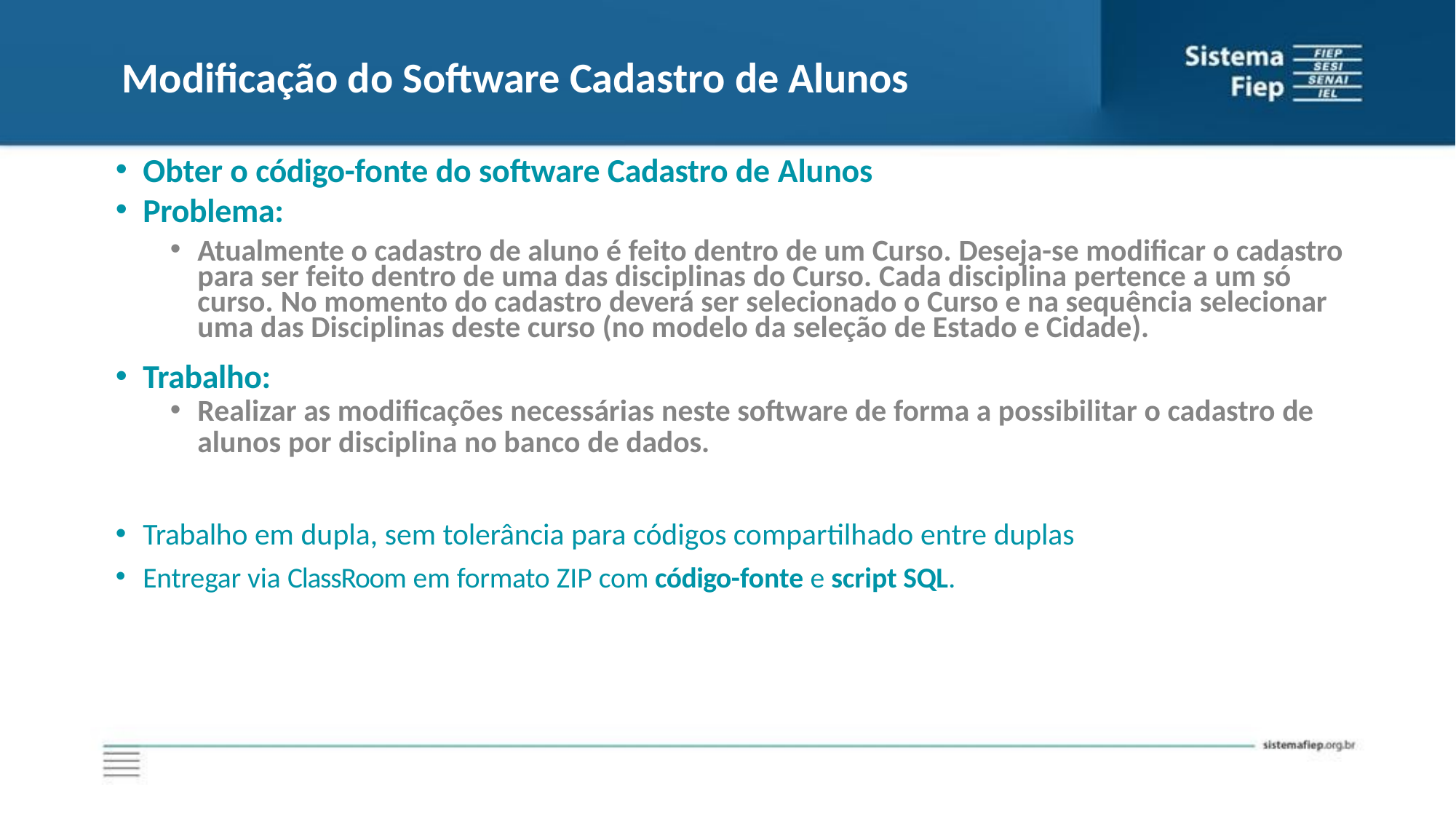

# Modificação do Software Cadastro de Alunos
Obter o código-fonte do software Cadastro de Alunos
Problema:
Atualmente o cadastro de aluno é feito dentro de um Curso. Deseja-se modificar o cadastro para ser feito dentro de uma das disciplinas do Curso. Cada disciplina pertence a um só curso. No momento do cadastro deverá ser selecionado o Curso e na sequência selecionar uma das Disciplinas deste curso (no modelo da seleção de Estado e Cidade).
Trabalho:
Realizar as modificações necessárias neste software de forma a possibilitar o cadastro de
alunos por disciplina no banco de dados.

Trabalho em dupla, sem tolerância para códigos compartilhado entre duplas
Entregar via ClassRoom em formato ZIP com código-fonte e script SQL.